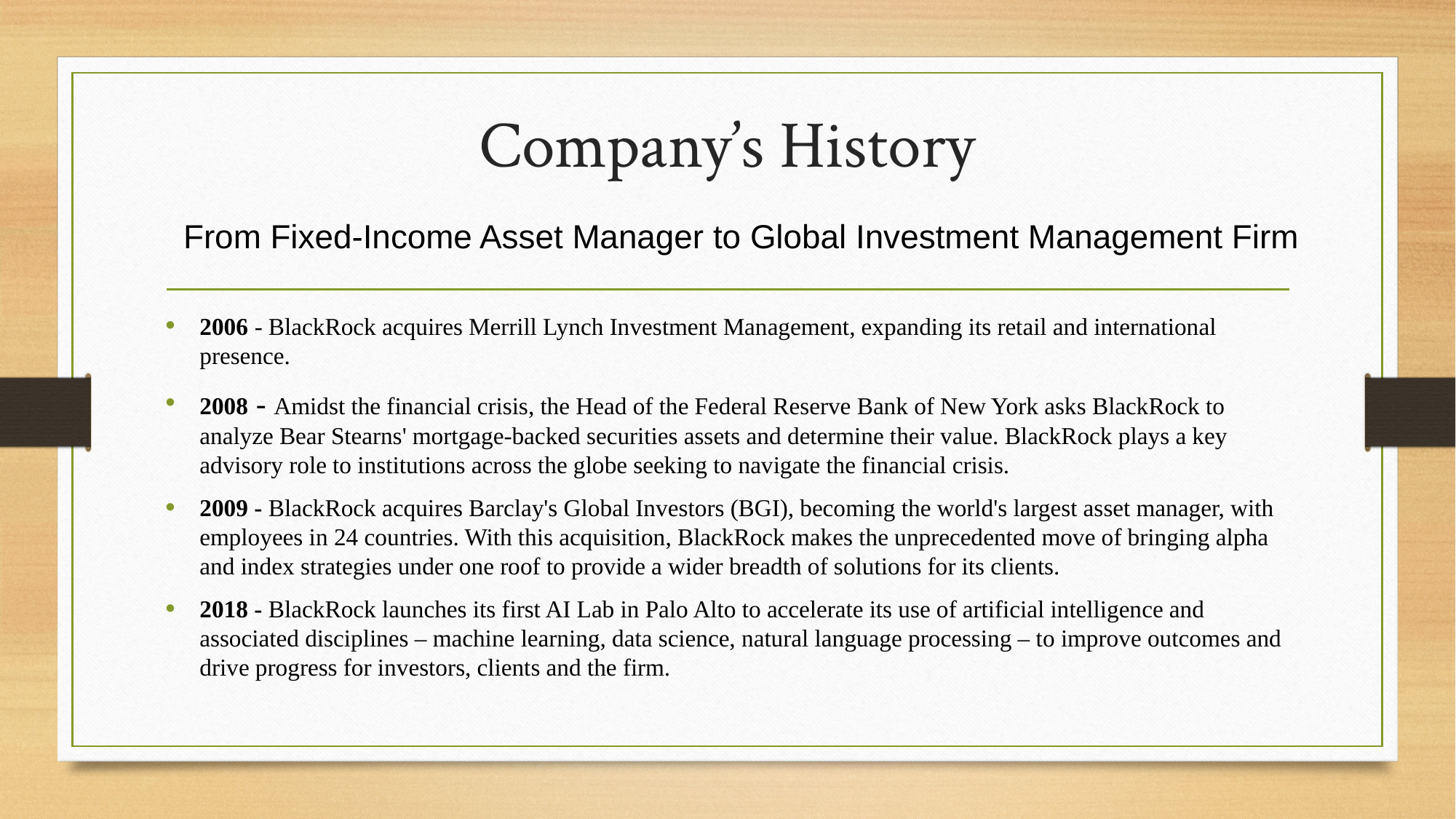

# Company’s History
From Fixed-Income Asset Manager to Global Investment Management Firm
2006 - BlackRock acquires Merrill Lynch Investment Management, expanding its retail and international presence.
2008 - Amidst the financial crisis, the Head of the Federal Reserve Bank of New York asks BlackRock to analyze Bear Stearns' mortgage-backed securities assets and determine their value. BlackRock plays a key advisory role to institutions across the globe seeking to navigate the financial crisis.
2009 - BlackRock acquires Barclay's Global Investors (BGI), becoming the world's largest asset manager, with employees in 24 countries. With this acquisition, BlackRock makes the unprecedented move of bringing alpha and index strategies under one roof to provide a wider breadth of solutions for its clients.
2018 - BlackRock launches its first AI Lab in Palo Alto to accelerate its use of artificial intelligence and associated disciplines – machine learning, data science, natural language processing – to improve outcomes and drive progress for investors, clients and the firm.